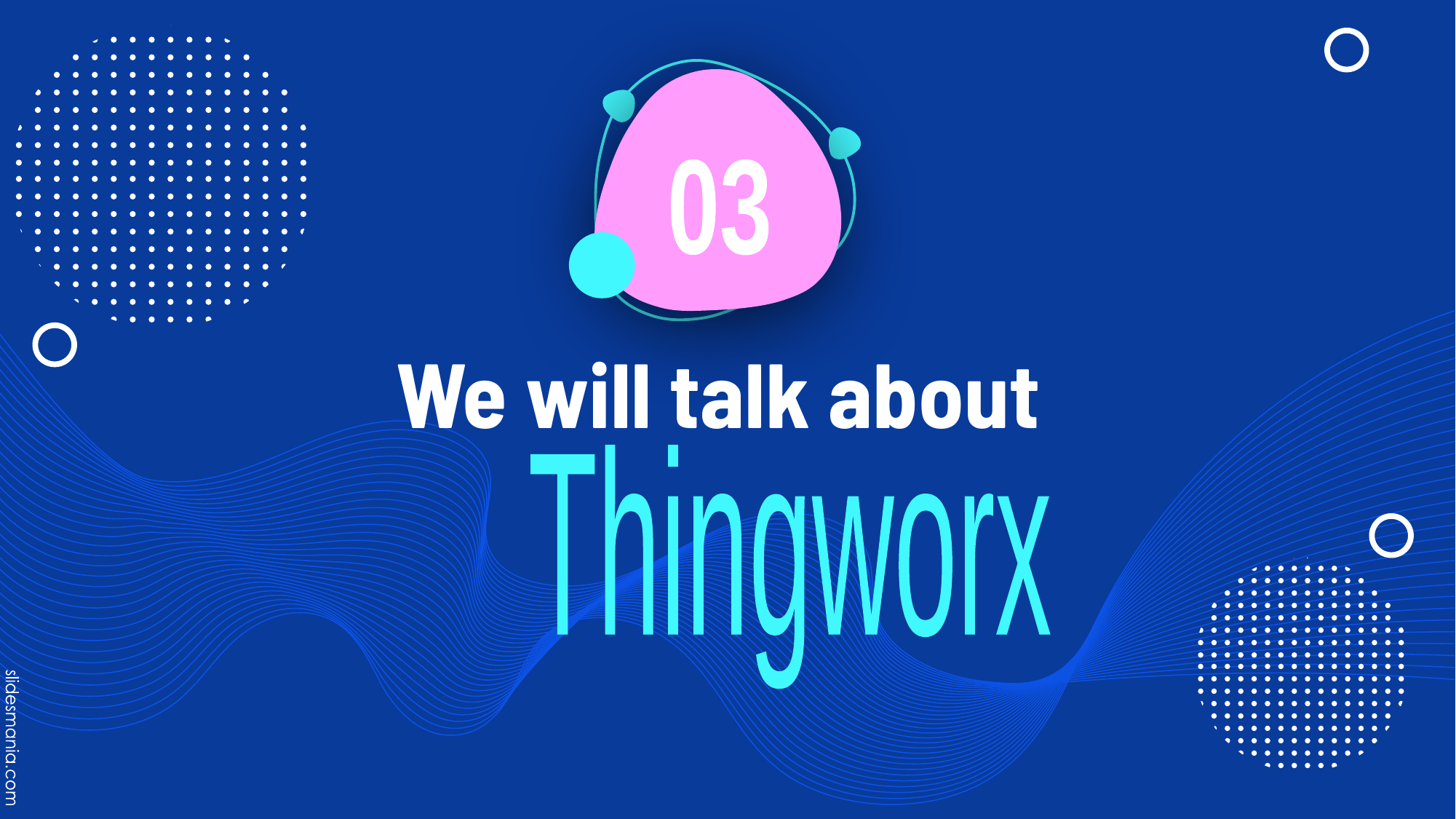

03
# We will talk about
Thingworx